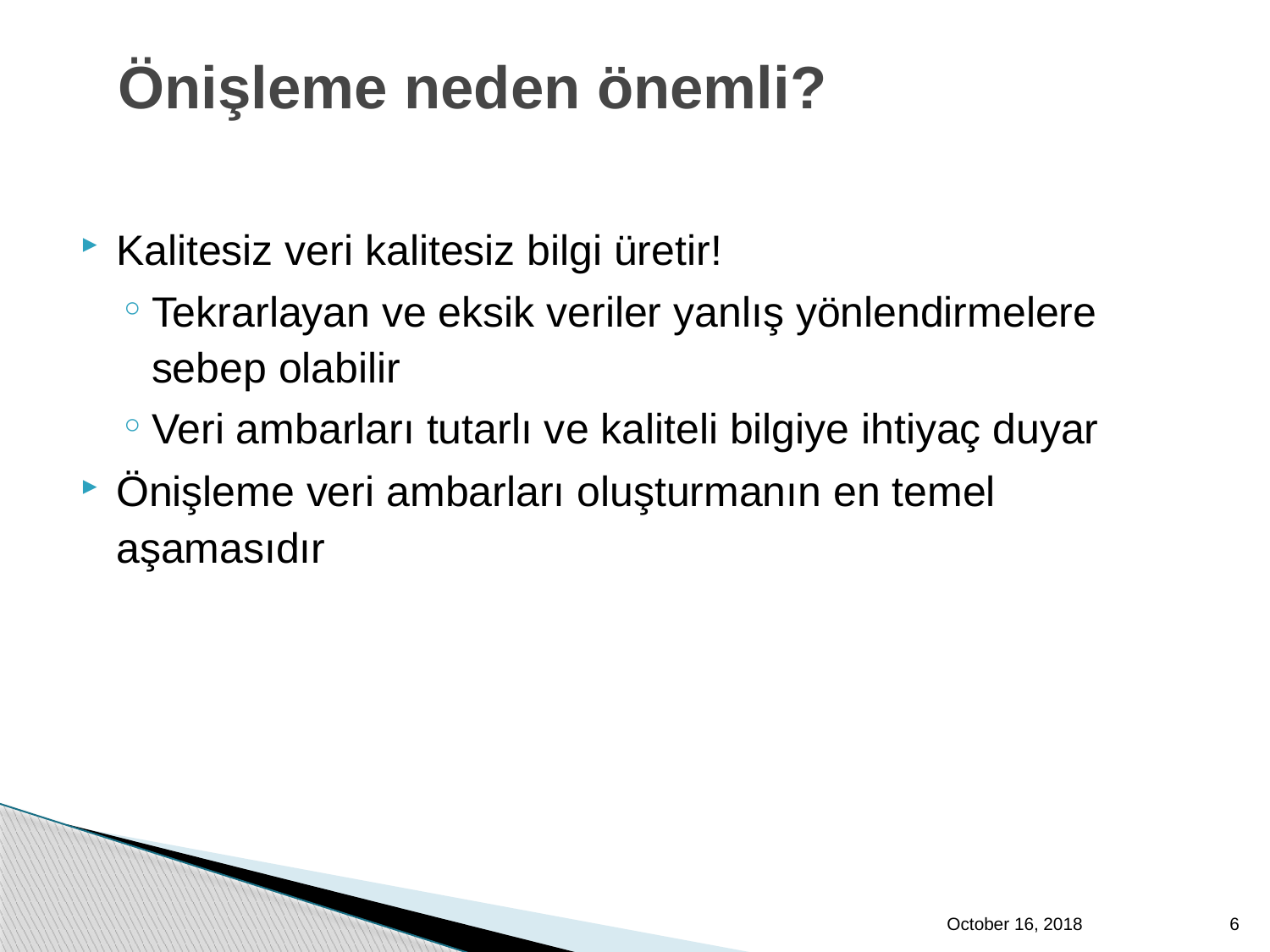

# Önişleme neden önemli?
Kalitesiz veri kalitesiz bilgi üretir!
Tekrarlayan ve eksik veriler yanlış yönlendirmelere sebep olabilir
Veri ambarları tutarlı ve kaliteli bilgiye ihtiyaç duyar
Önişleme veri ambarları oluşturmanın en temel aşamasıdır
October 16, 2018
6